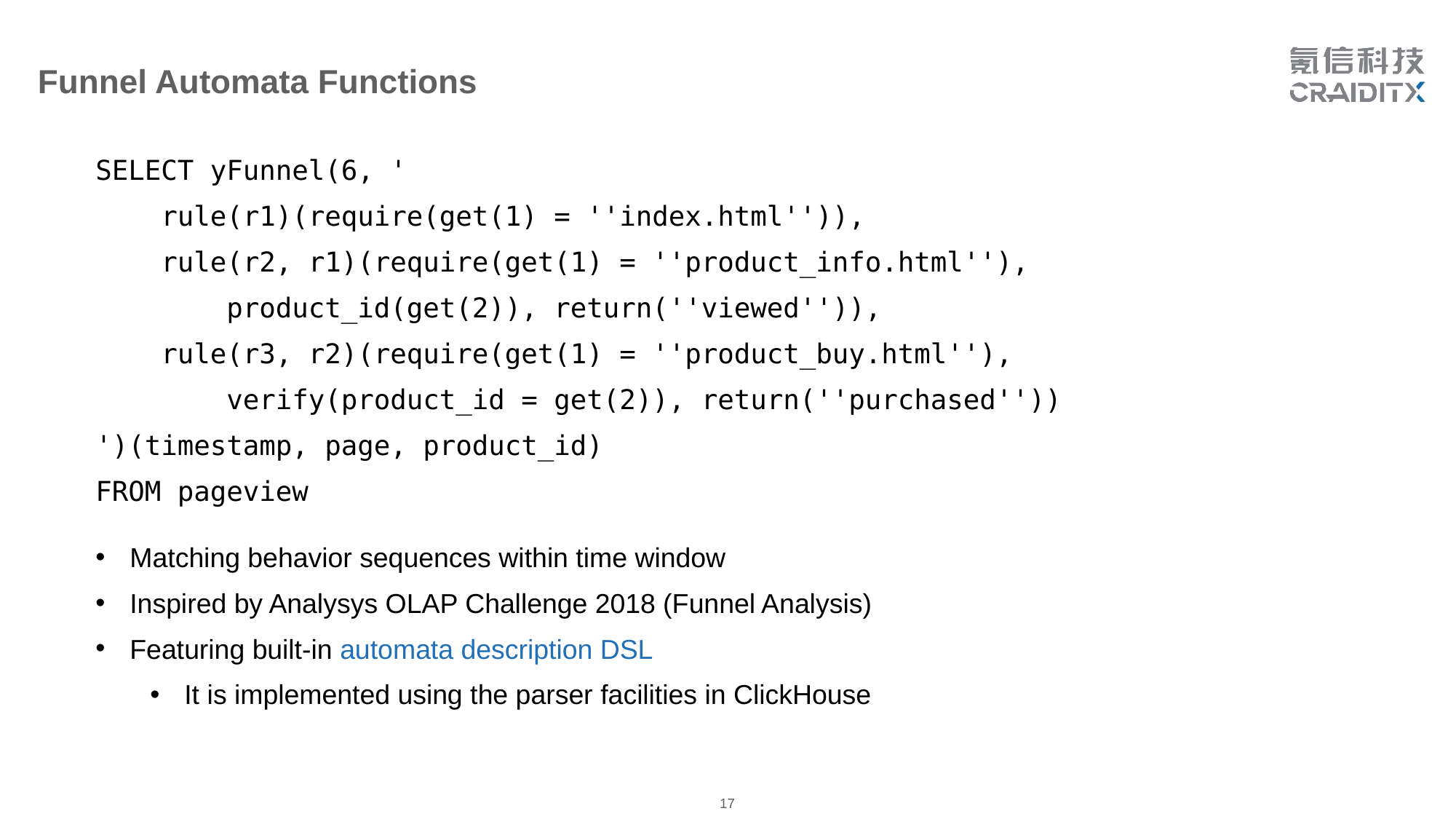

Funnel Automata Functions
SELECT yFunnel(6, '
    rule(r1)(require(get(1) = ''index.html'')),
    rule(r2, r1)(require(get(1) = ''product_info.html''),
        product_id(get(2)), return(''viewed'')),
    rule(r3, r2)(require(get(1) = ''product_buy.html''),
        verify(product_id = get(2)), return(''purchased''))
')(timestamp, page, product_id)
FROM pageview

Matching behavior sequences within time window
Inspired by Analysys OLAP Challenge 2018 (Funnel Analysis)
Featuring built-in automata description DSL
It is implemented using the parser facilities in ClickHouse